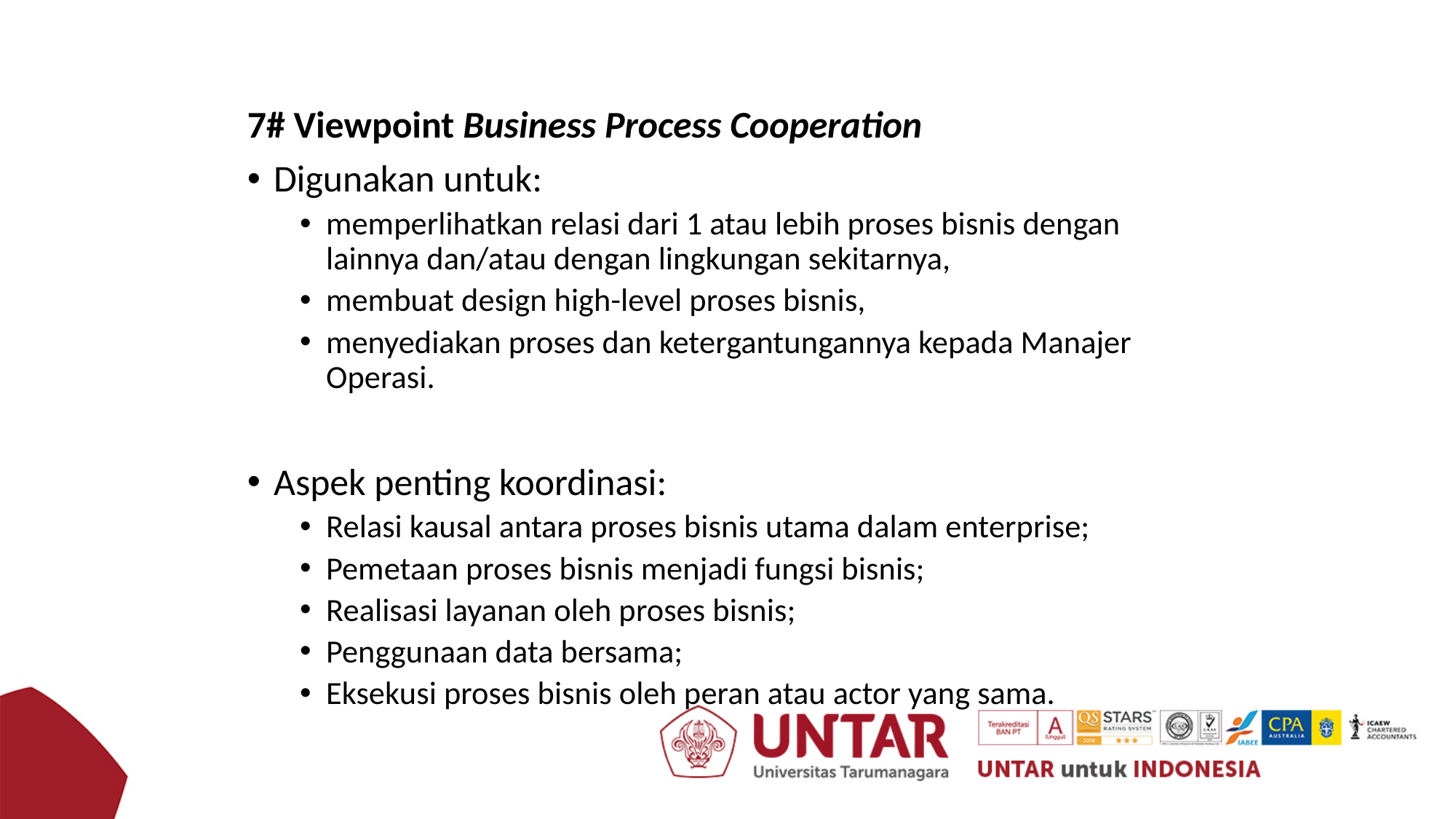

7# Viewpoint Business Process Cooperation
Digunakan untuk:
memperlihatkan relasi dari 1 atau lebih proses bisnis dengan lainnya dan/atau dengan lingkungan sekitarnya,
membuat design high-level proses bisnis,
menyediakan proses dan ketergantungannya kepada Manajer Operasi.

Aspek penting koordinasi:
Relasi kausal antara proses bisnis utama dalam enterprise;
Pemetaan proses bisnis menjadi fungsi bisnis;
Realisasi layanan oleh proses bisnis;
Penggunaan data bersama;
Eksekusi proses bisnis oleh peran atau actor yang sama.